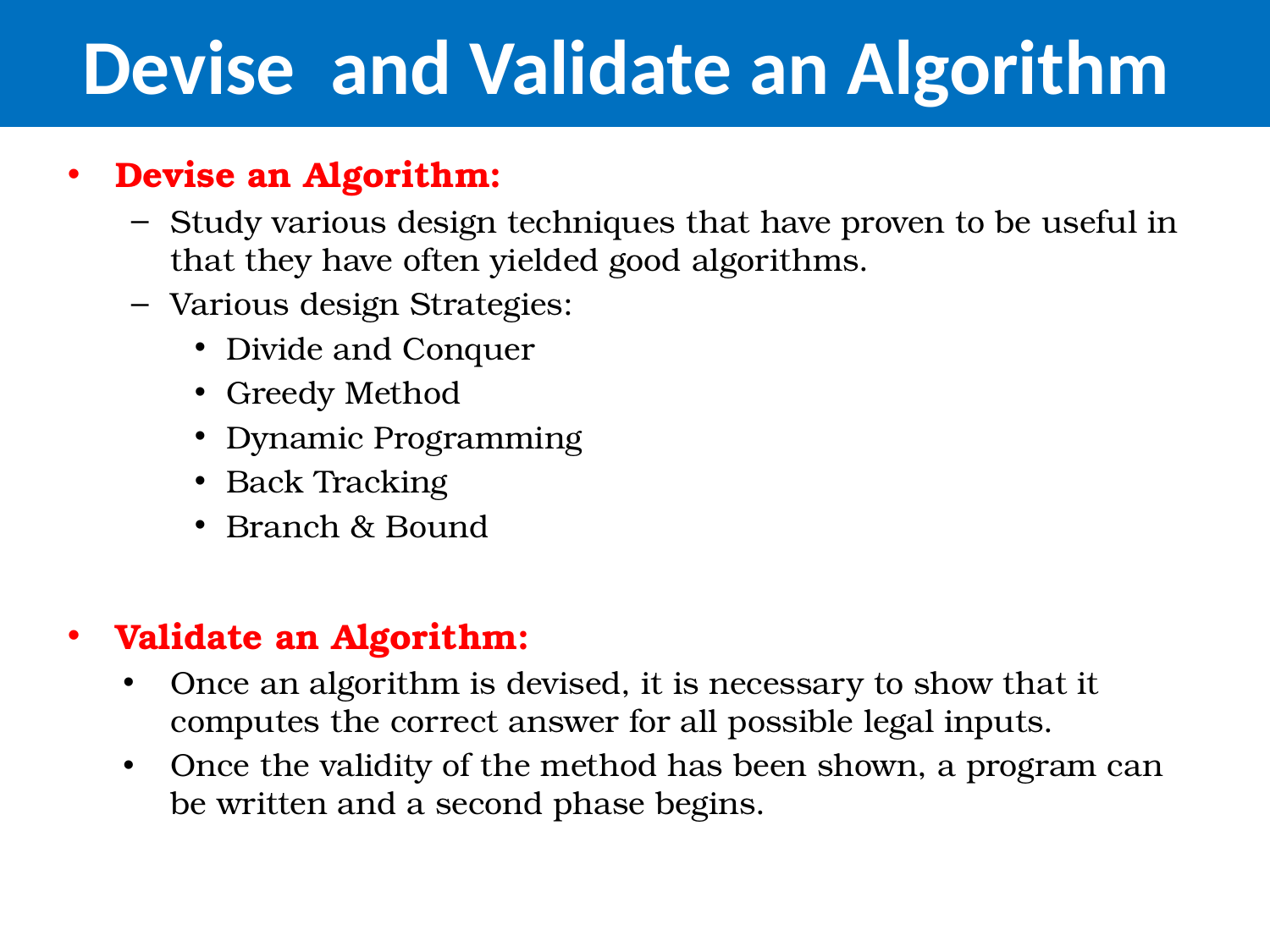

# Devise  and Validate an Algorithm
Devise an Algorithm:
Study various design techniques that have proven to be useful in that they have often yielded good algorithms.
Various design Strategies:
Divide and Conquer
Greedy Method
Dynamic Programming
Back Tracking
Branch & Bound

Validate an Algorithm:
Once an algorithm is devised, it is necessary to show that it computes the correct answer for all possible legal inputs.
Once the validity of the method has been shown, a program can be written and a second phase begins.